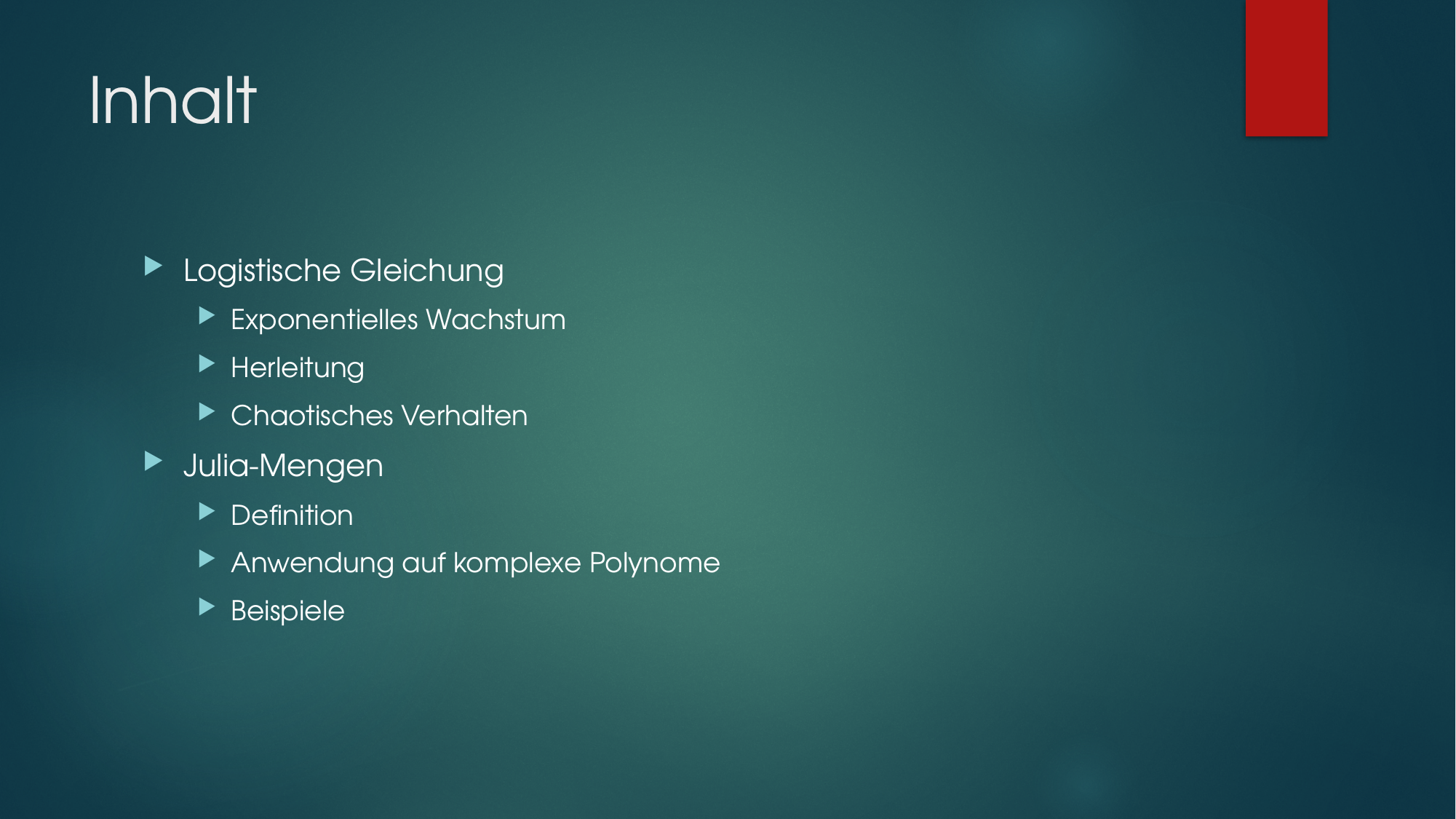

# Inhalt
Logistische Gleichung
Exponentielles Wachstum
Herleitung
Chaotisches Verhalten
Julia-Mengen
Definition
Anwendung auf komplexe Polynome
Beispiele